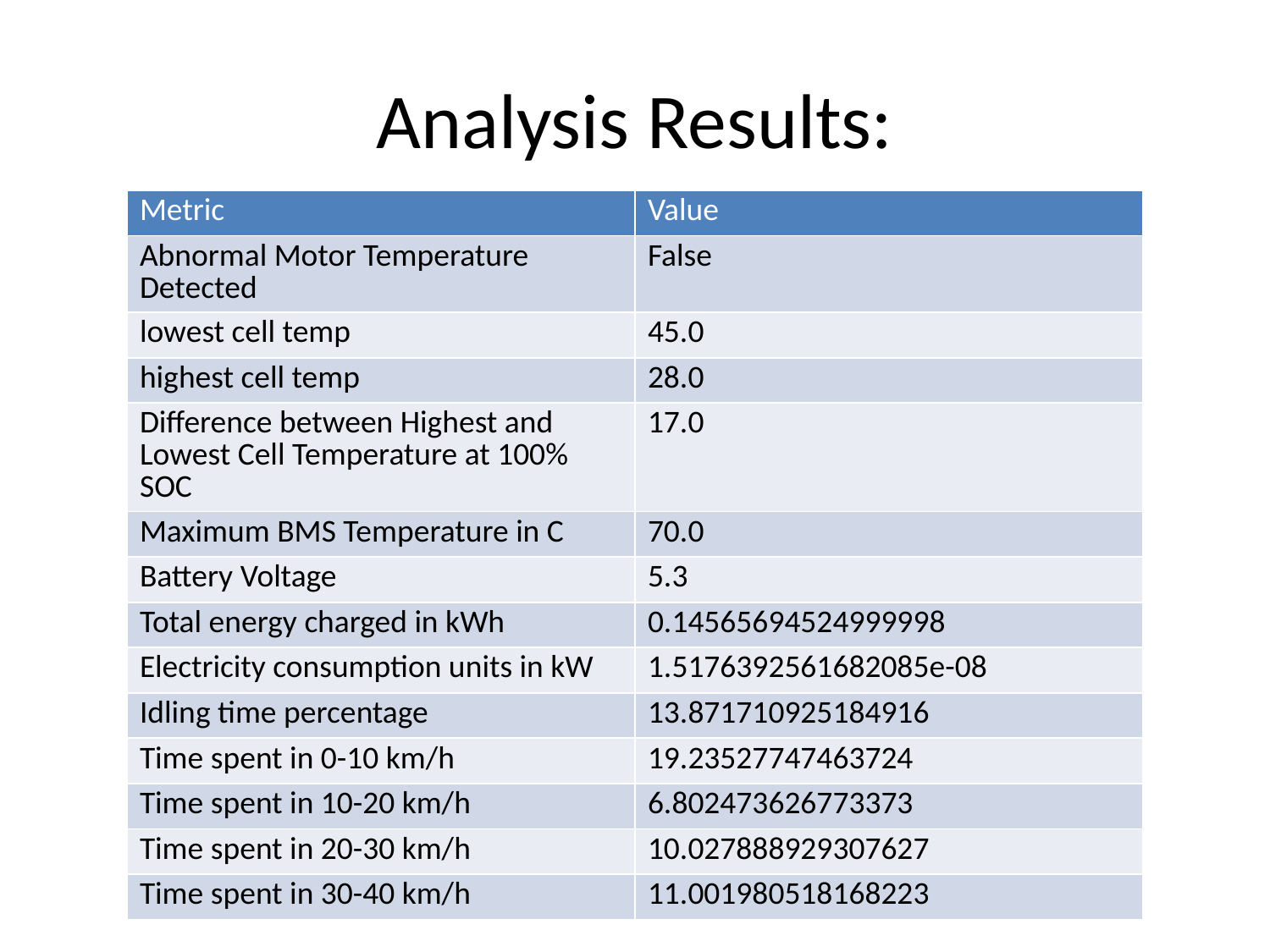

# Analysis Results:
| Metric | Value |
| --- | --- |
| Abnormal Motor Temperature Detected | False |
| lowest cell temp | 45.0 |
| highest cell temp | 28.0 |
| Difference between Highest and Lowest Cell Temperature at 100% SOC | 17.0 |
| Maximum BMS Temperature in C | 70.0 |
| Battery Voltage | 5.3 |
| Total energy charged in kWh | 0.14565694524999998 |
| Electricity consumption units in kW | 1.5176392561682085e-08 |
| Idling time percentage | 13.871710925184916 |
| Time spent in 0-10 km/h | 19.23527747463724 |
| Time spent in 10-20 km/h | 6.802473626773373 |
| Time spent in 20-30 km/h | 10.027888929307627 |
| Time spent in 30-40 km/h | 11.001980518168223 |